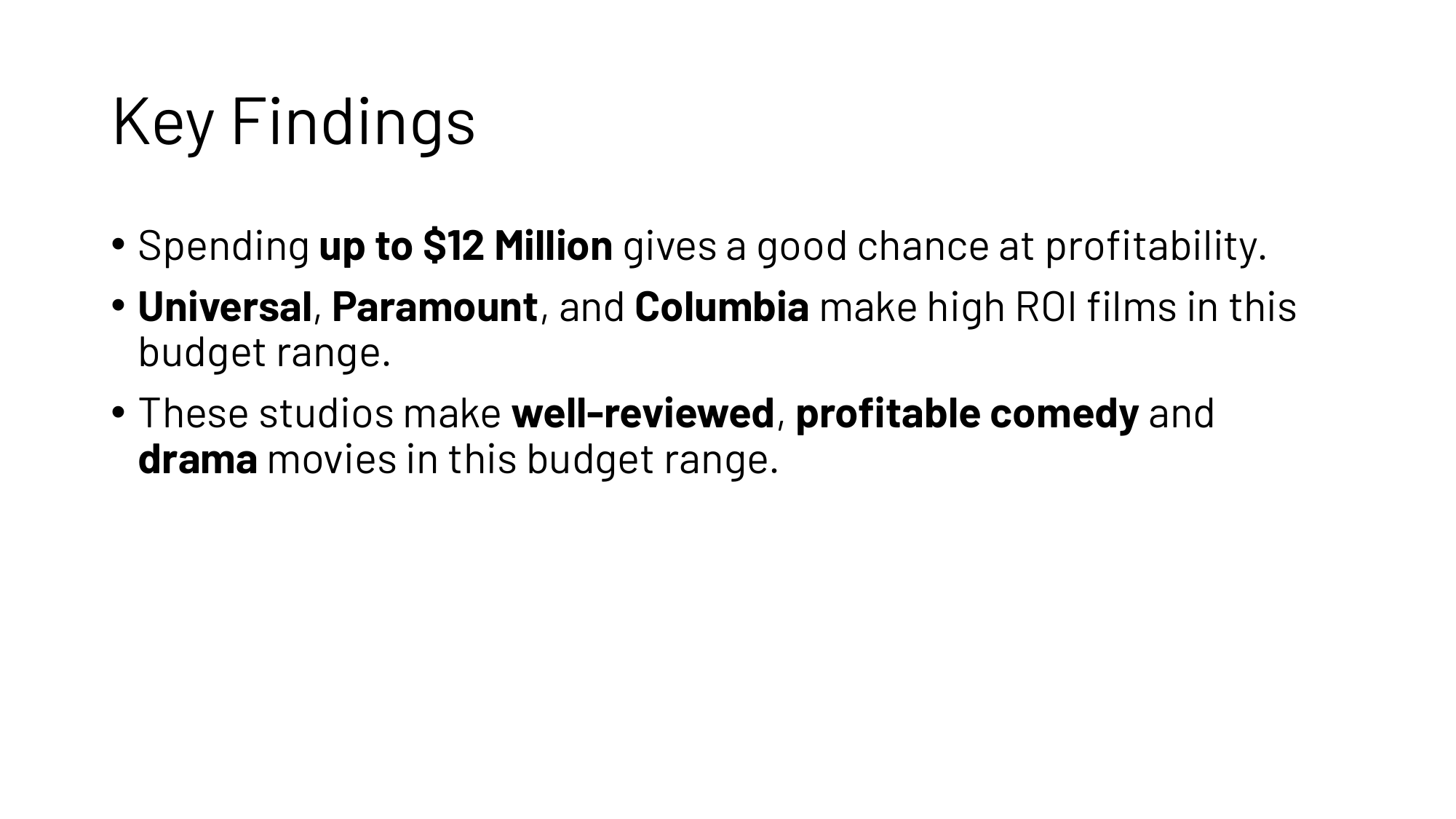

# Key Findings
Spending up to $12 Million gives a good chance at profitability.
Universal, Paramount, and Columbia make high ROI films in this budget range.
These studios make well-reviewed, profitable comedy and drama movies in this budget range.